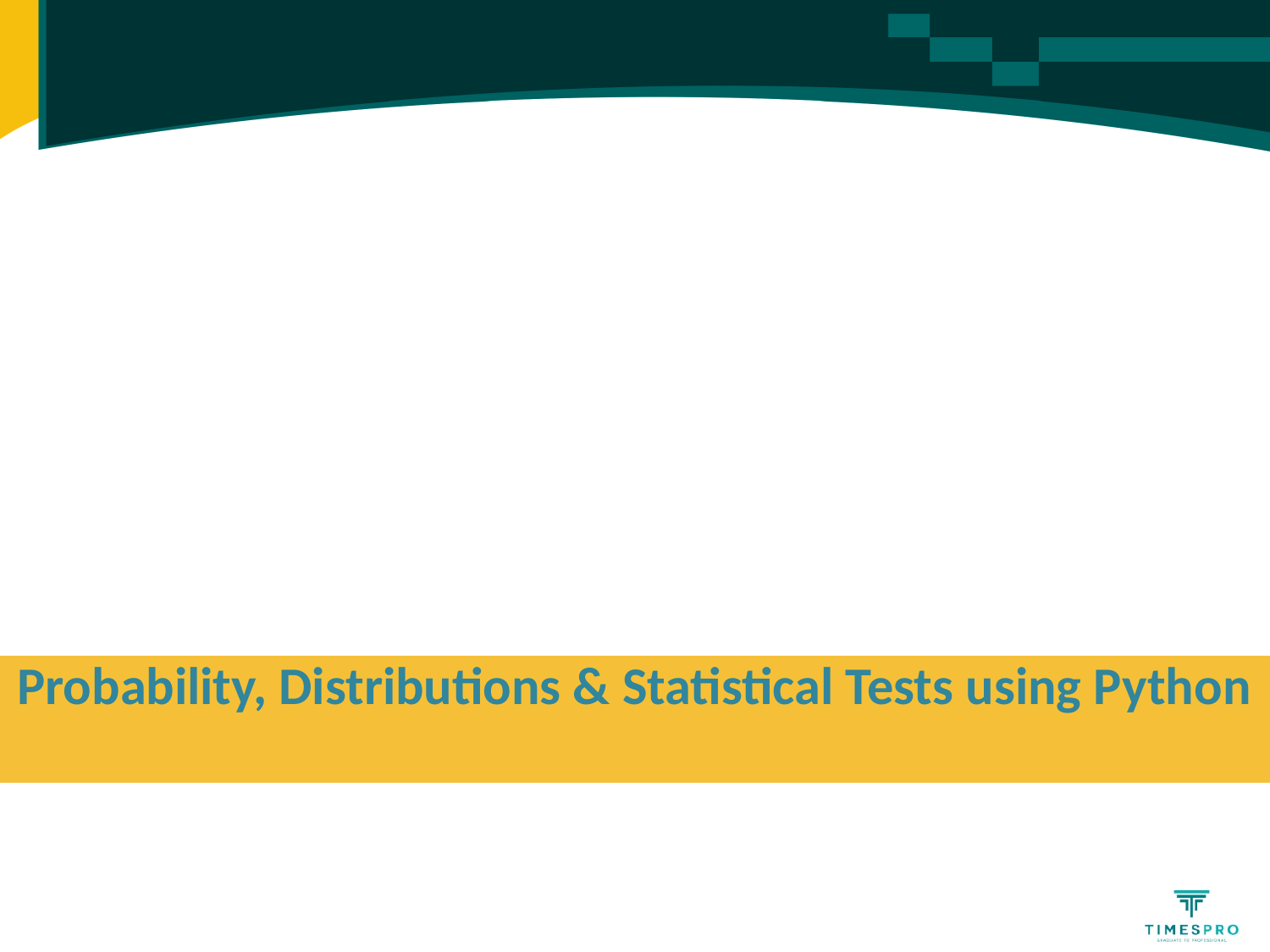

Probability, Distributions & Statistical Tests using Python